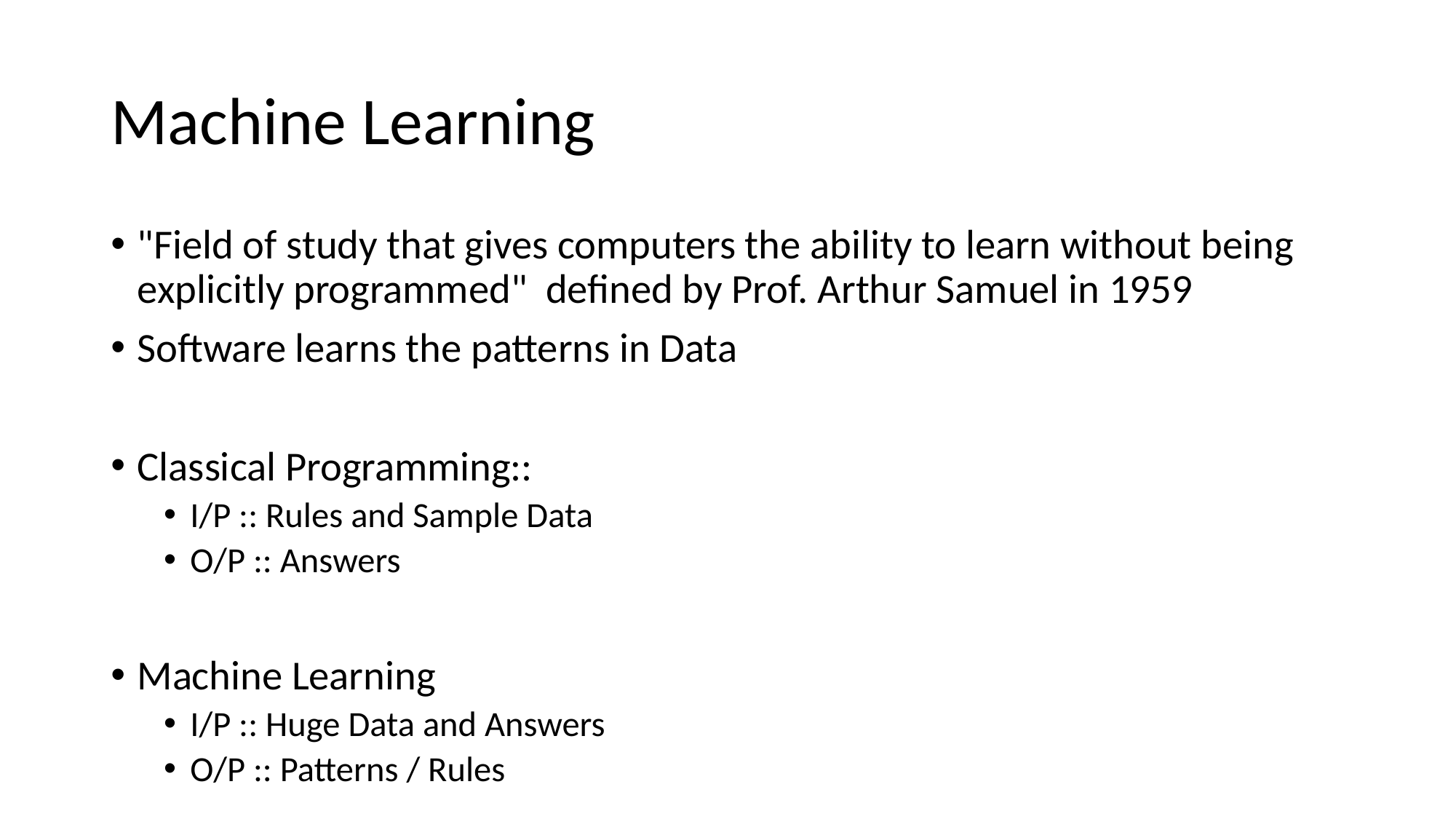

# Machine Learning
"Field of study that gives computers the ability to learn without being explicitly programmed"  defined by Prof. Arthur Samuel in 1959
Software learns the patterns in Data

Classical Programming::
I/P :: Rules and Sample Data
O/P :: Answers

Machine Learning
I/P :: Huge Data and Answers
O/P :: Patterns / Rules